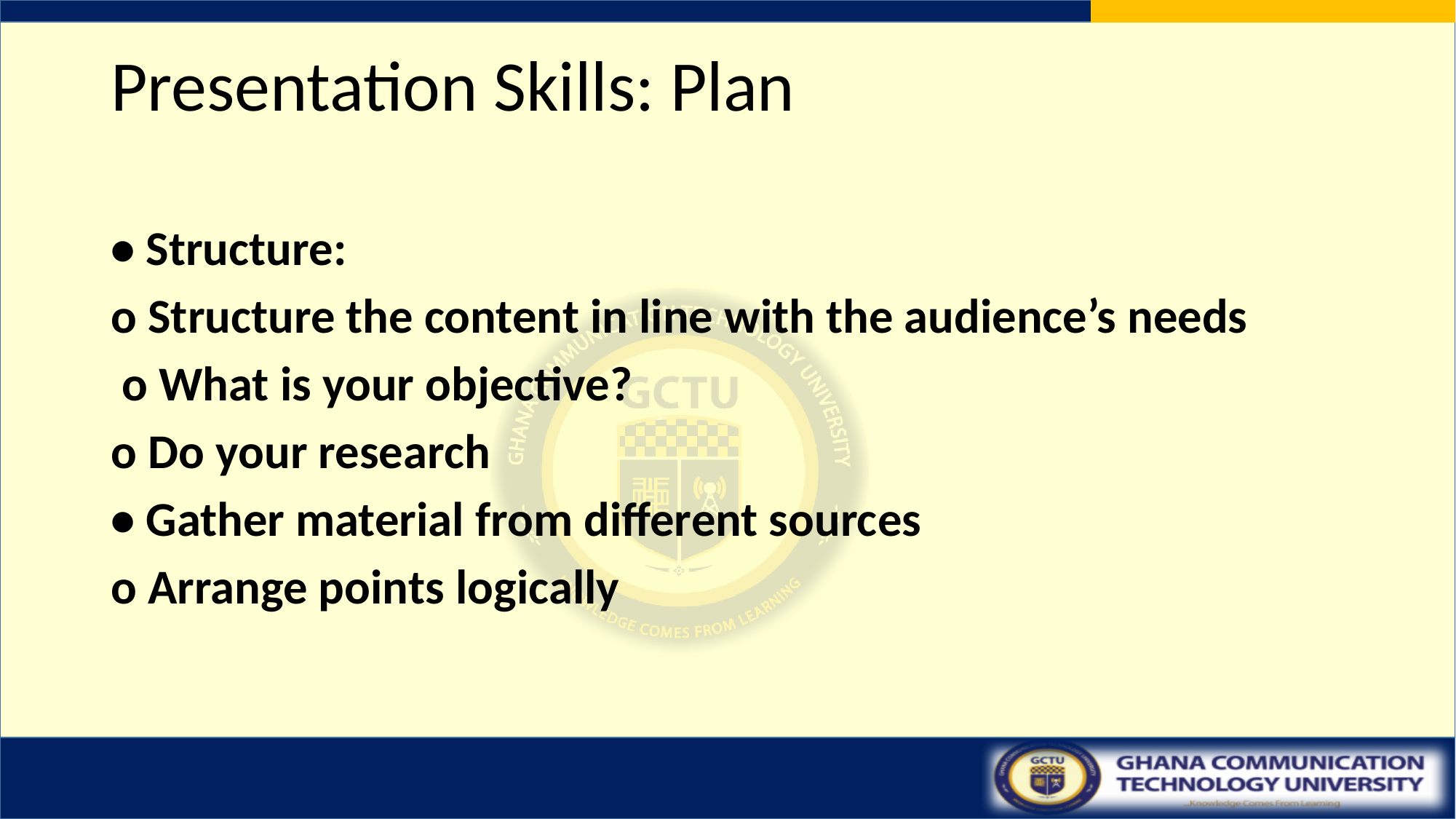

# Presentation Skills: Plan
• Structure:
o Structure the content in line with the audience’s needs
 o What is your objective?
o Do your research
• Gather material from different sources
o Arrange points logically